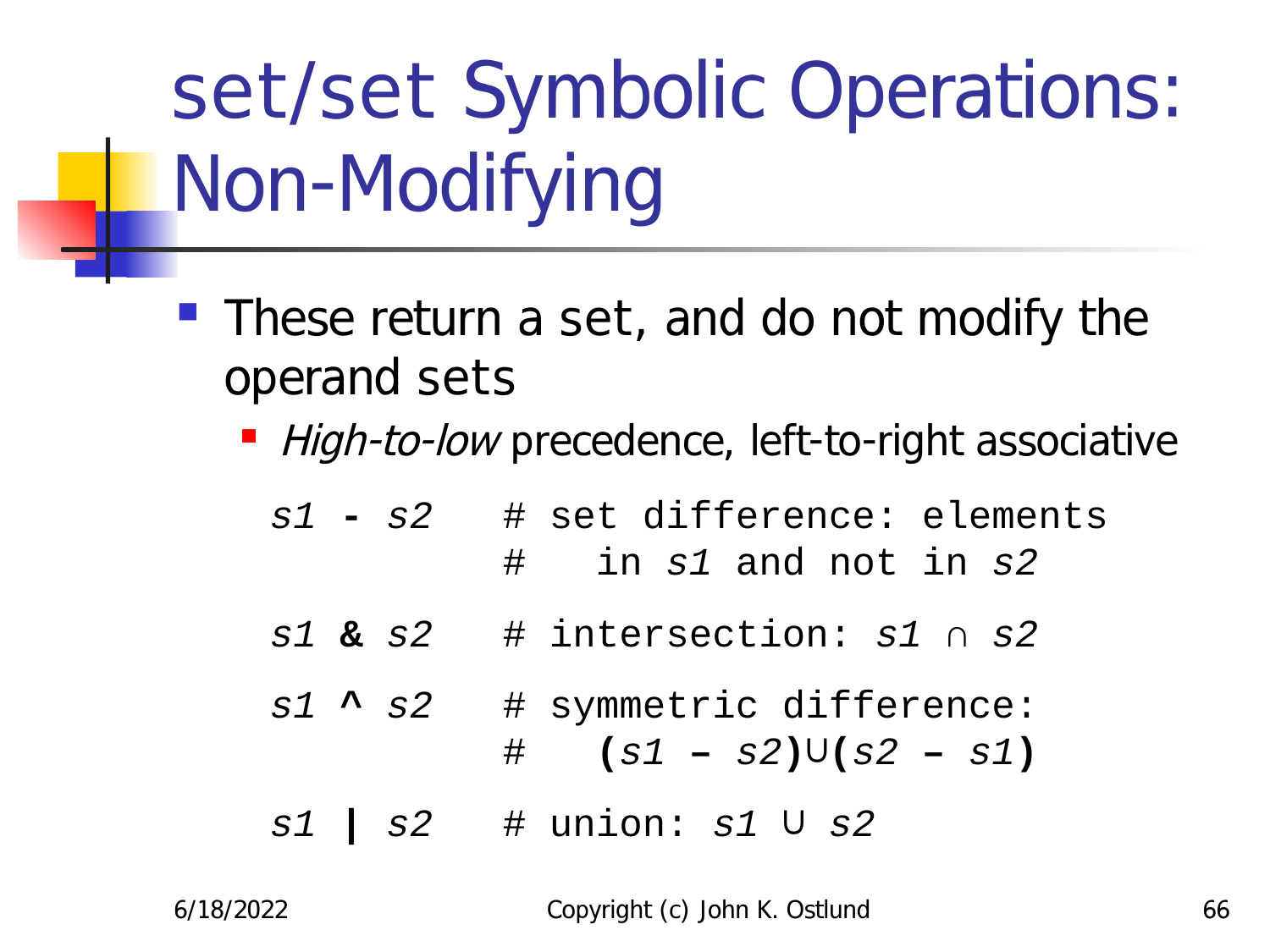

# set/set Symbolic Operations: Non-Modifying
These return a set, and do not modify the operand sets
High-to-low precedence, left-to-right associative

    s1 - s2   # set difference: elements
              #   in s1 and not in s2

    s1 & s2   # intersection: s1 ∩ s2

    s1 ^ s2   # symmetric difference:
              #   (s1 – s2)∪(s2 – s1)

    s1 | s2   # union: s1 ∪ s2
6/18/2022
Copyright (c) John K. Ostlund
66